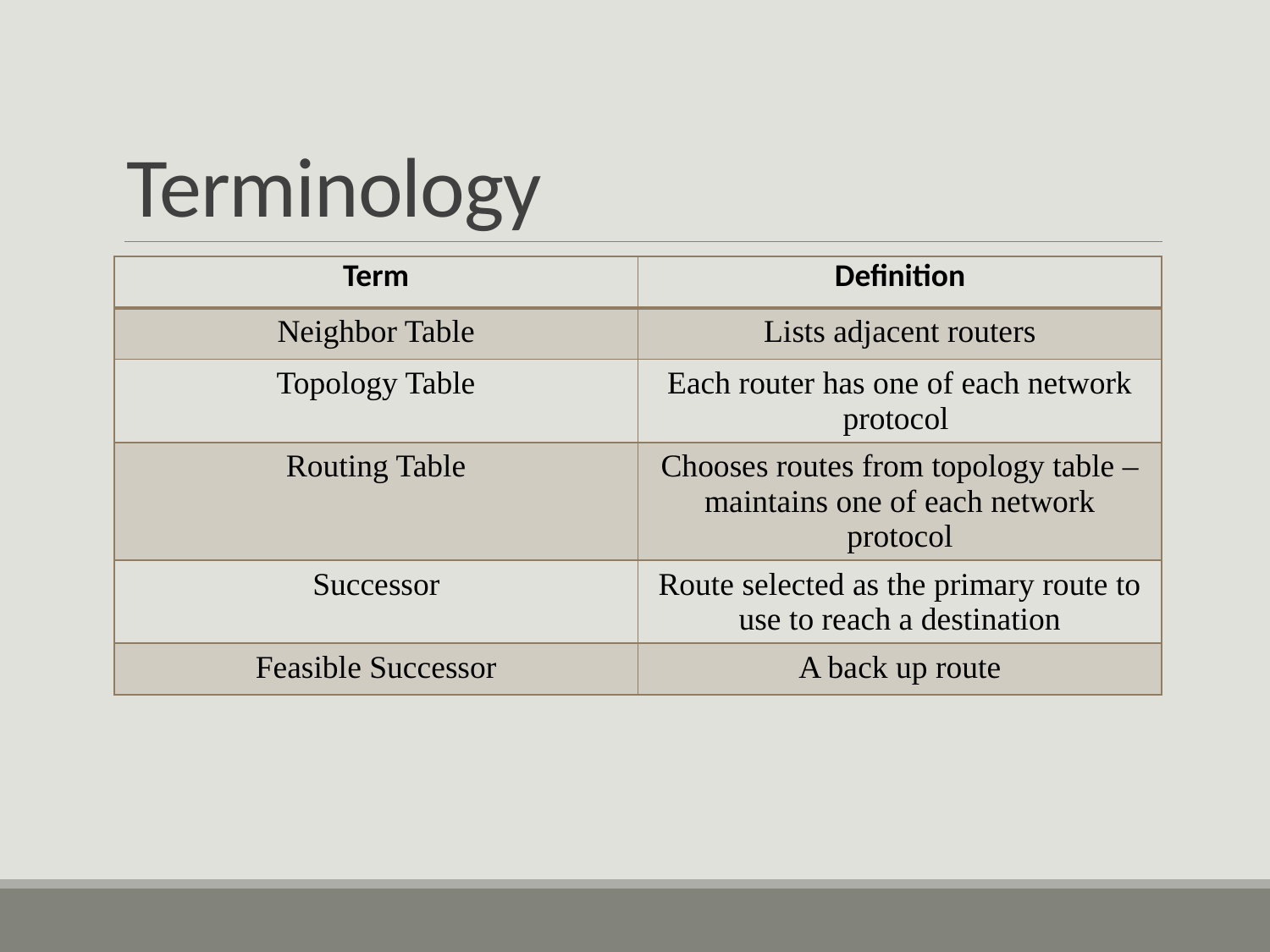

# Terminology
| Term | Definition |
| --- | --- |
| Neighbor Table | Lists adjacent routers |
| Topology Table | Each router has one of each network protocol |
| Routing Table | Chooses routes from topology table – maintains one of each network protocol |
| Successor | Route selected as the primary route to use to reach a destination |
| Feasible Successor | A back up route |